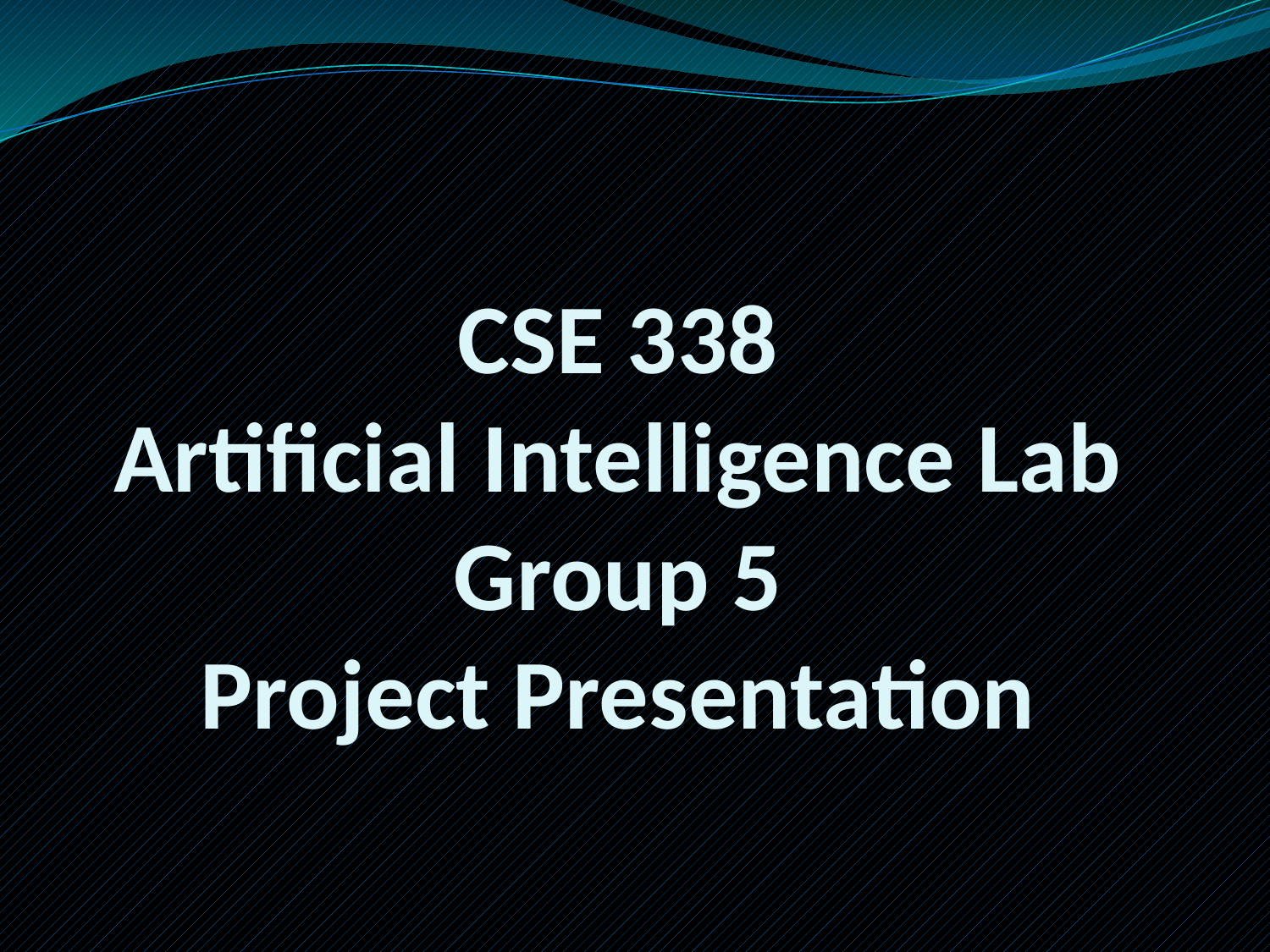

# CSE 338 Artificial Intelligence Lab Group 5 Project Presentation